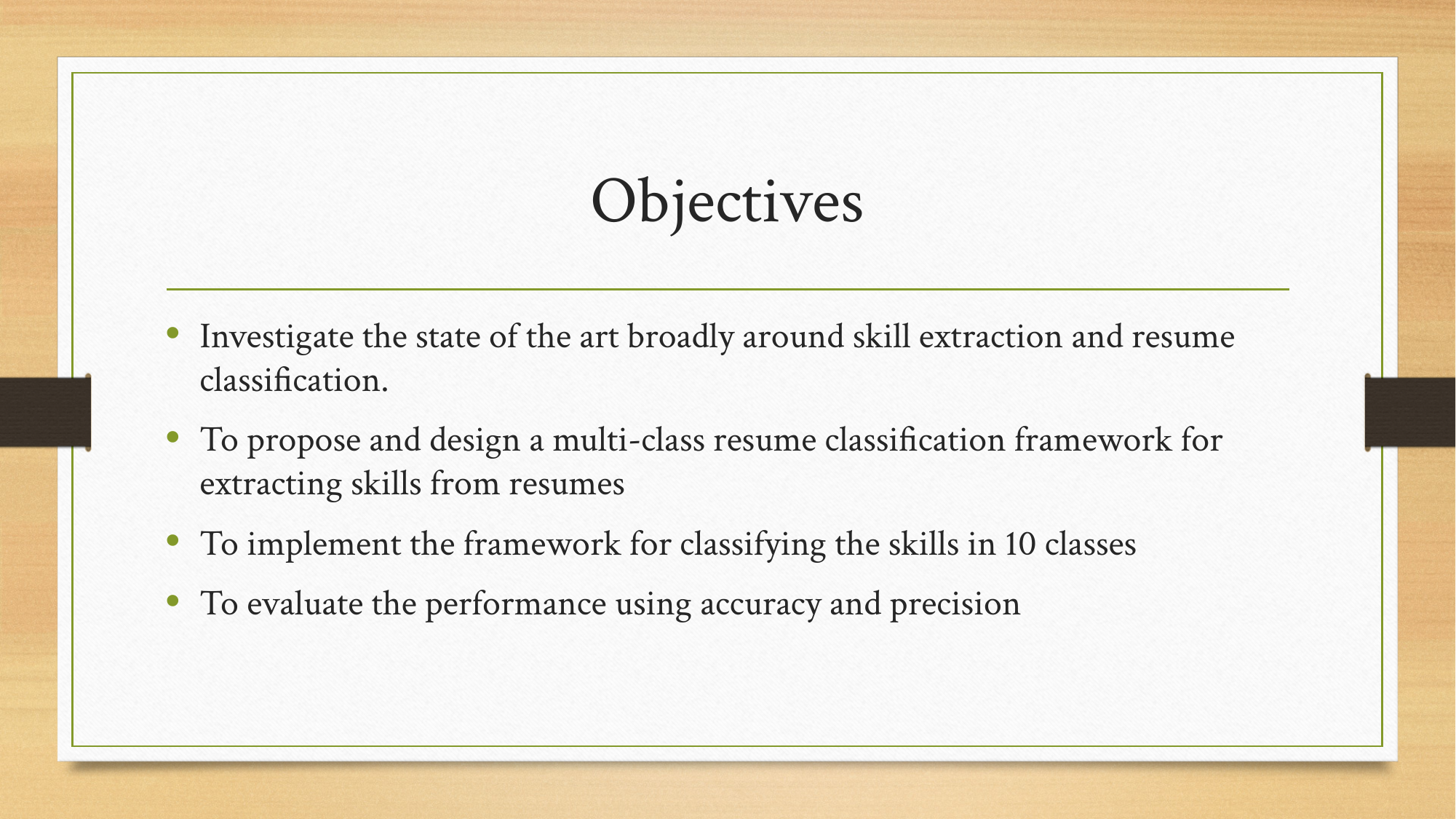

# Objectives
Investigate the state of the art broadly around skill extraction and resume classification.
To propose and design a multi-class resume classification framework for extracting skills from resumes
To implement the framework for classifying the skills in 10 classes
To evaluate the performance using accuracy and precision